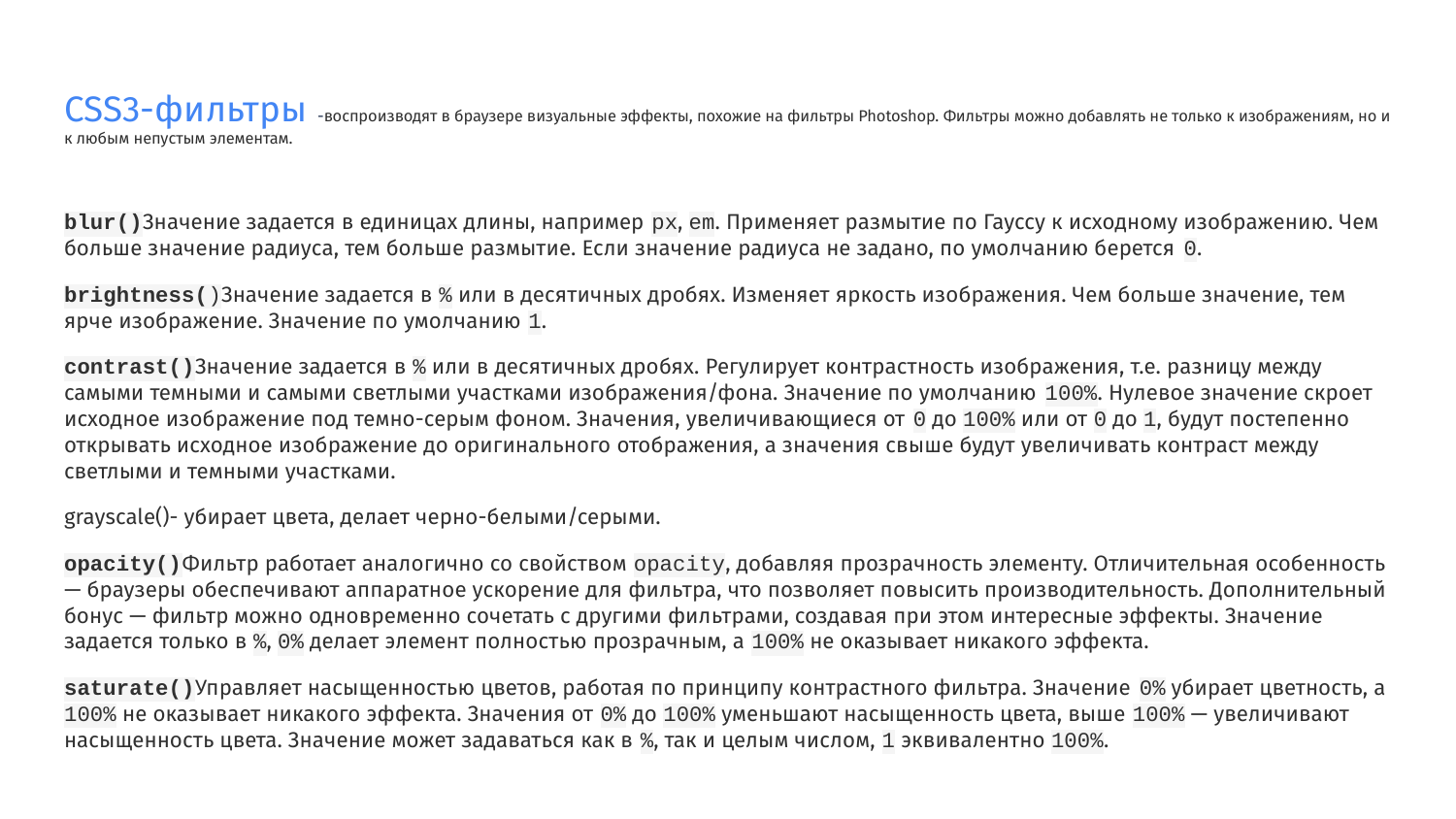

# CSS3-фильтры -воспроизводят в браузере визуальные эффекты, похожие на фильтры Photoshop. Фильтры можно добавлять не только к изображениям, но и к любым непустым элементам.

blur()Значение задается в единицах длины, например px, em. Применяет размытие по Гауссу к исходному изображению. Чем больше значение радиуса, тем больше размытие. Если значение радиуса не задано, по умолчанию берется 0.
brightness()Значение задается в % или в десятичных дробях. Изменяет яркость изображения. Чем больше значение, тем ярче изображение. Значение по умолчанию 1.
contrast()Значение задается в % или в десятичных дробях. Регулирует контрастность изображения, т.е. разницу между самыми темными и самыми светлыми участками изображения/фона. Значение по умолчанию 100%. Нулевое значение скроет исходное изображение под темно-серым фоном. Значения, увеличивающиеся от 0 до 100% или от 0 до 1, будут постепенно открывать исходное изображение до оригинального отображения, а значения свыше будут увеличивать контраст между светлыми и темными участками.
grayscale()- убирает цвета, делает черно-белыми/серыми.
opacity()Фильтр работает аналогично со свойством opacity, добавляя прозрачность элементу. Отличительная особенность — браузеры обеспечивают аппаратное ускорение для фильтра, что позволяет повысить производительность. Дополнительный бонус — фильтр можно одновременно сочетать с другими фильтрами, создавая при этом интересные эффекты. Значение задается только в %, 0% делает элемент полностью прозрачным, а 100% не оказывает никакого эффекта.
saturate()Управляет насыщенностью цветов, работая по принципу контрастного фильтра. Значение 0% убирает цветность, а 100% не оказывает никакого эффекта. Значения от 0% до 100% уменьшают насыщенность цвета, выше 100% — увеличивают насыщенность цвета. Значение может задаваться как в %, так и целым числом, 1 эквивалентно 100%.